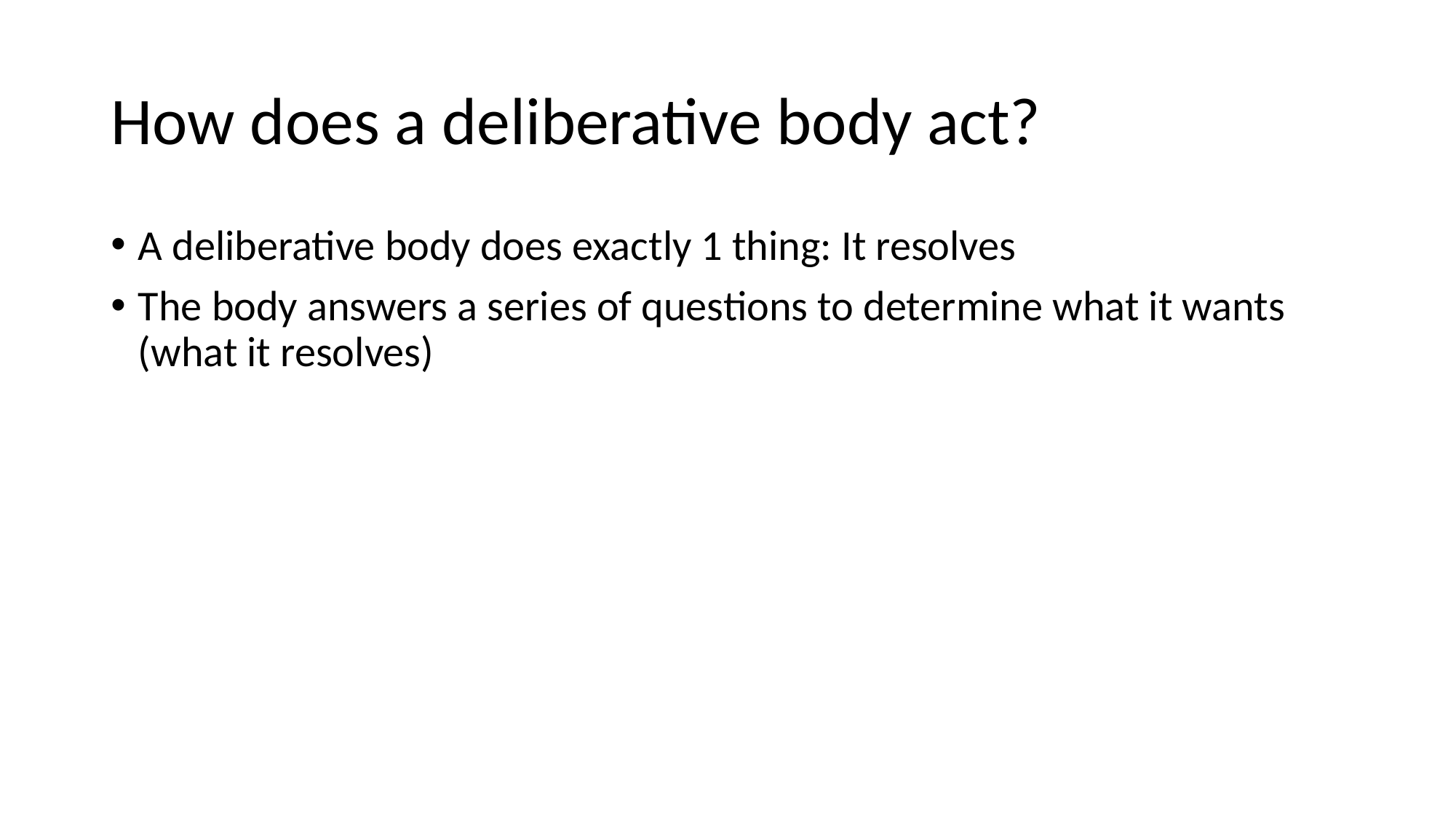

# How does a deliberative body act?
A deliberative body does exactly 1 thing: It resolves
The body answers a series of questions to determine what it wants (what it resolves)